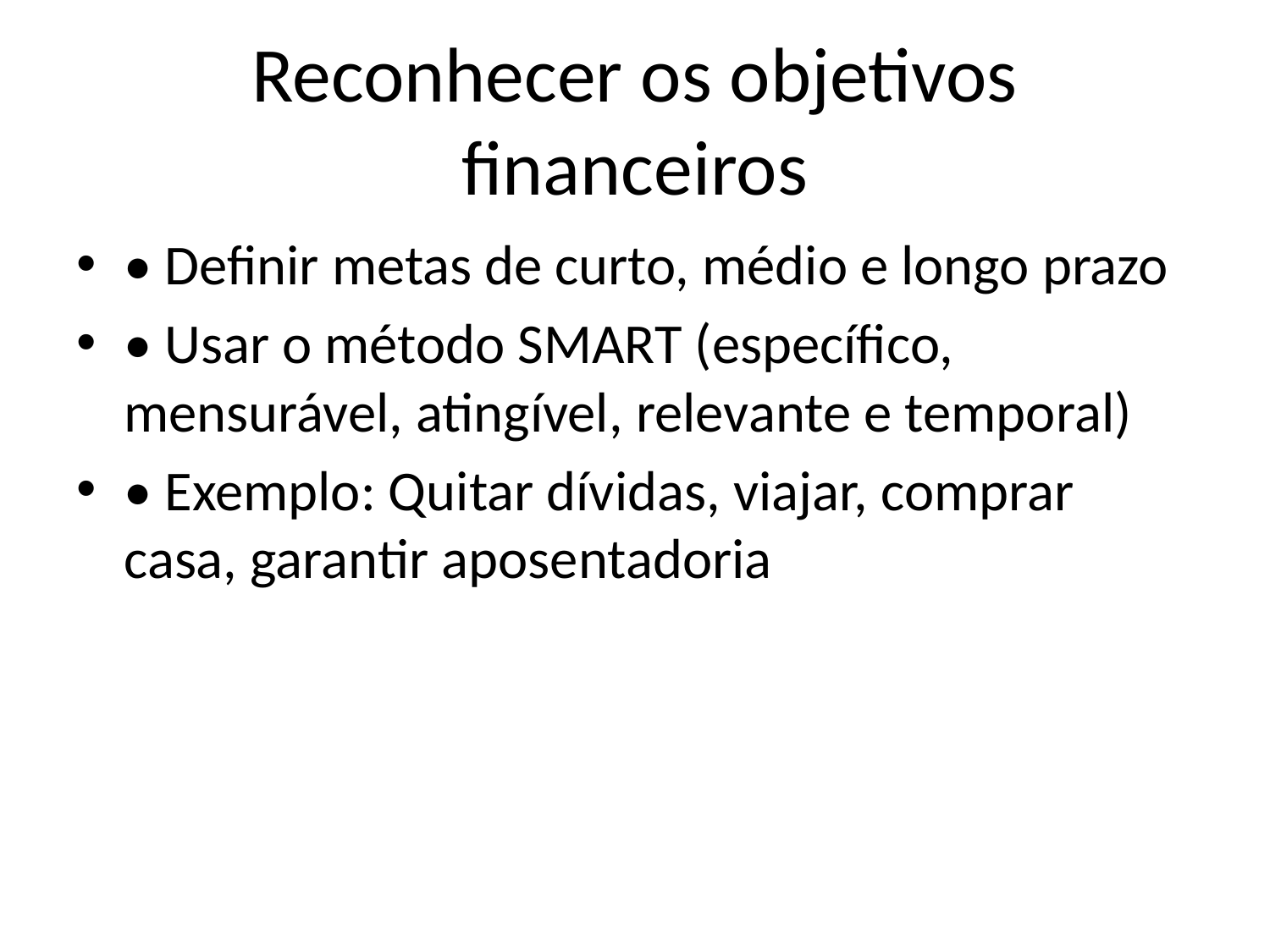

# Reconhecer os objetivos financeiros
• Definir metas de curto, médio e longo prazo
• Usar o método SMART (específico, mensurável, atingível, relevante e temporal)
• Exemplo: Quitar dívidas, viajar, comprar casa, garantir aposentadoria